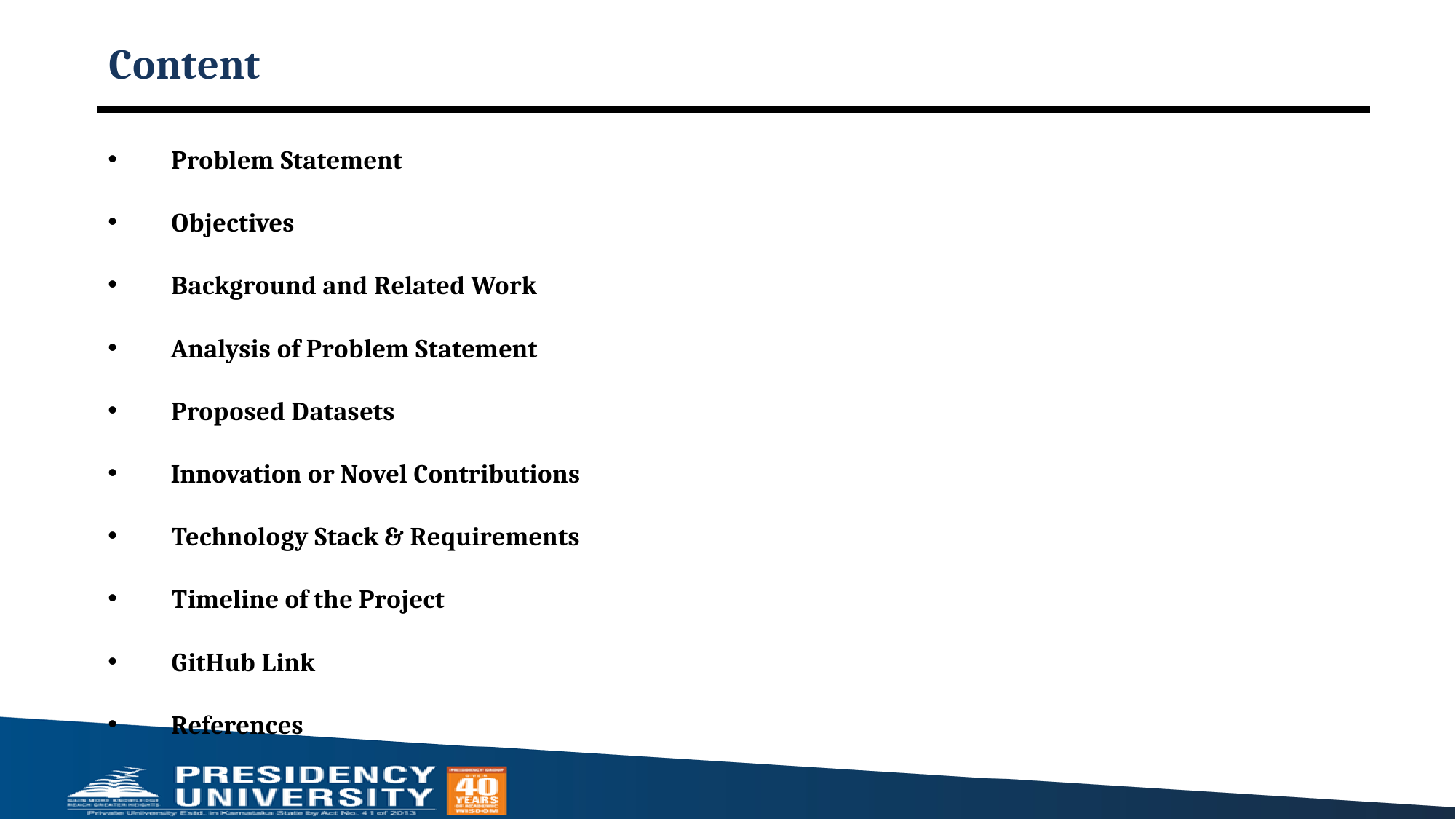

# Content
Problem Statement
Objectives
Background and Related Work
Analysis of Problem Statement
Proposed Datasets
Innovation or Novel Contributions
Technology Stack & Requirements
Timeline of the Project
GitHub Link
References